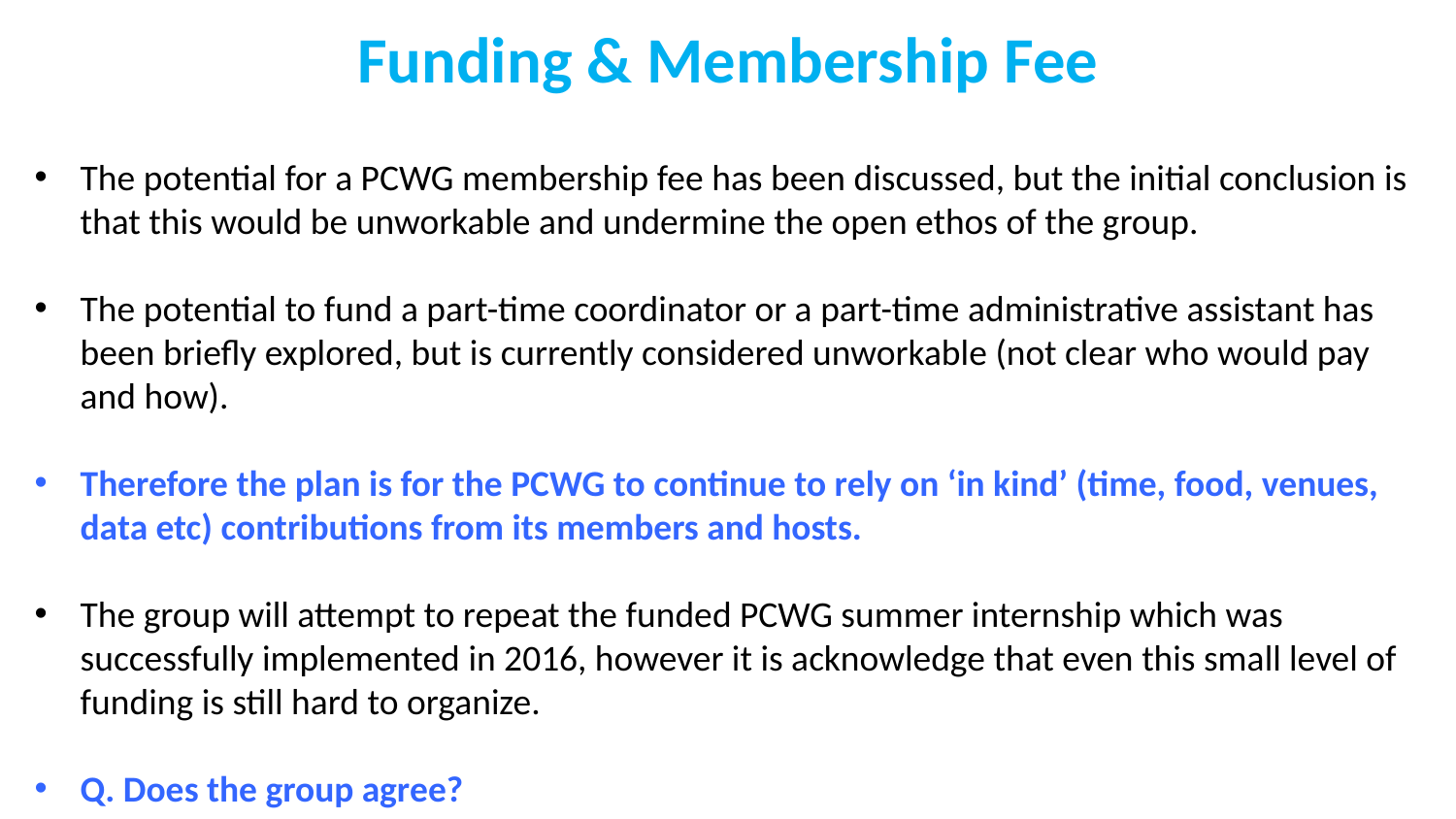

Funding & Membership Fee
The potential for a PCWG membership fee has been discussed, but the initial conclusion is that this would be unworkable and undermine the open ethos of the group.

The potential to fund a part-time coordinator or a part-time administrative assistant has been briefly explored, but is currently considered unworkable (not clear who would pay and how).

Therefore the plan is for the PCWG to continue to rely on ‘in kind’ (time, food, venues, data etc) contributions from its members and hosts.

The group will attempt to repeat the funded PCWG summer internship which was successfully implemented in 2016, however it is acknowledge that even this small level of funding is still hard to organize.

Q. Does the group agree?